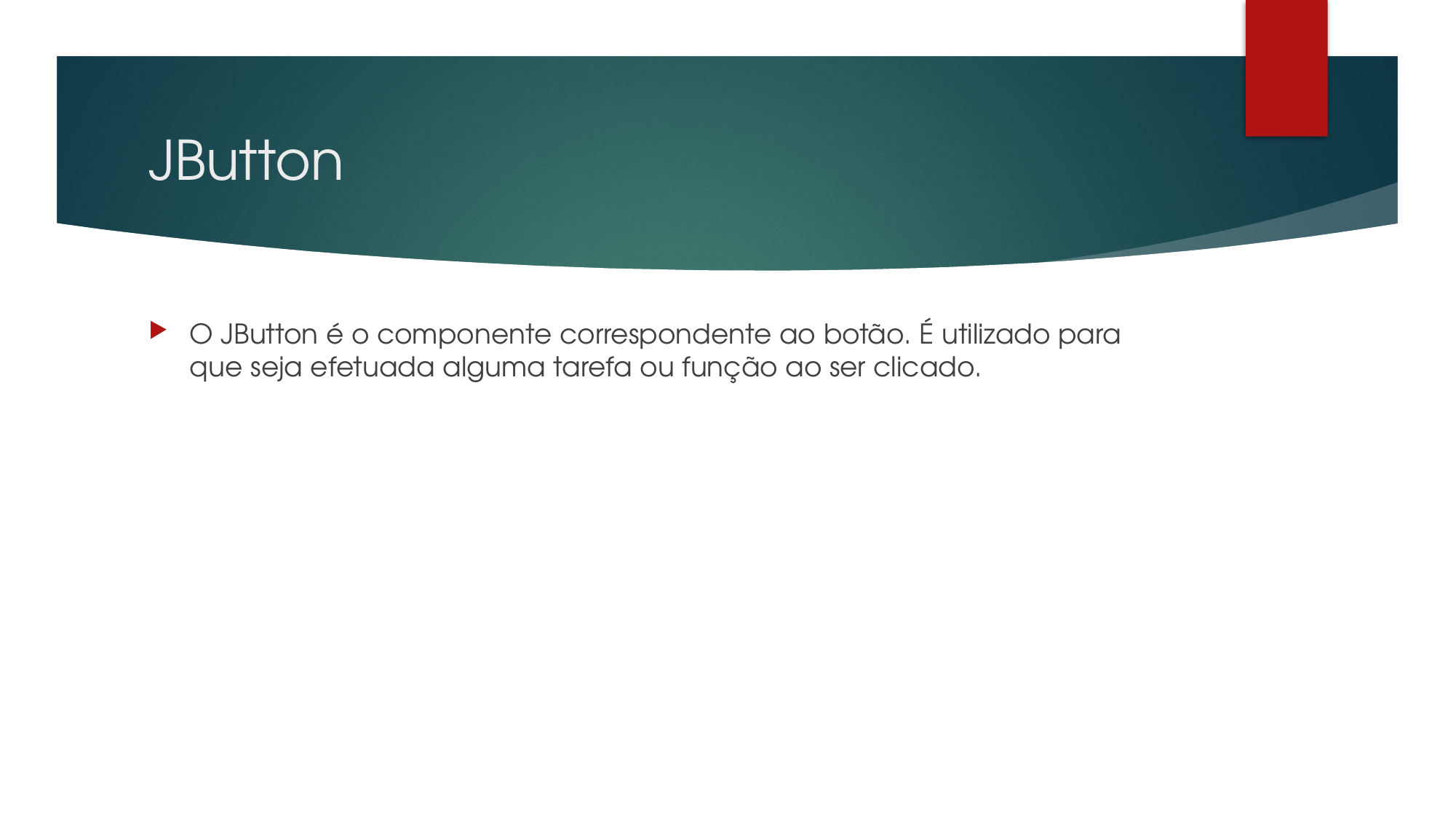

# JButton
O JButton é o componente correspondente ao botão. É utilizado para que seja efetuada alguma tarefa ou função ao ser clicado.